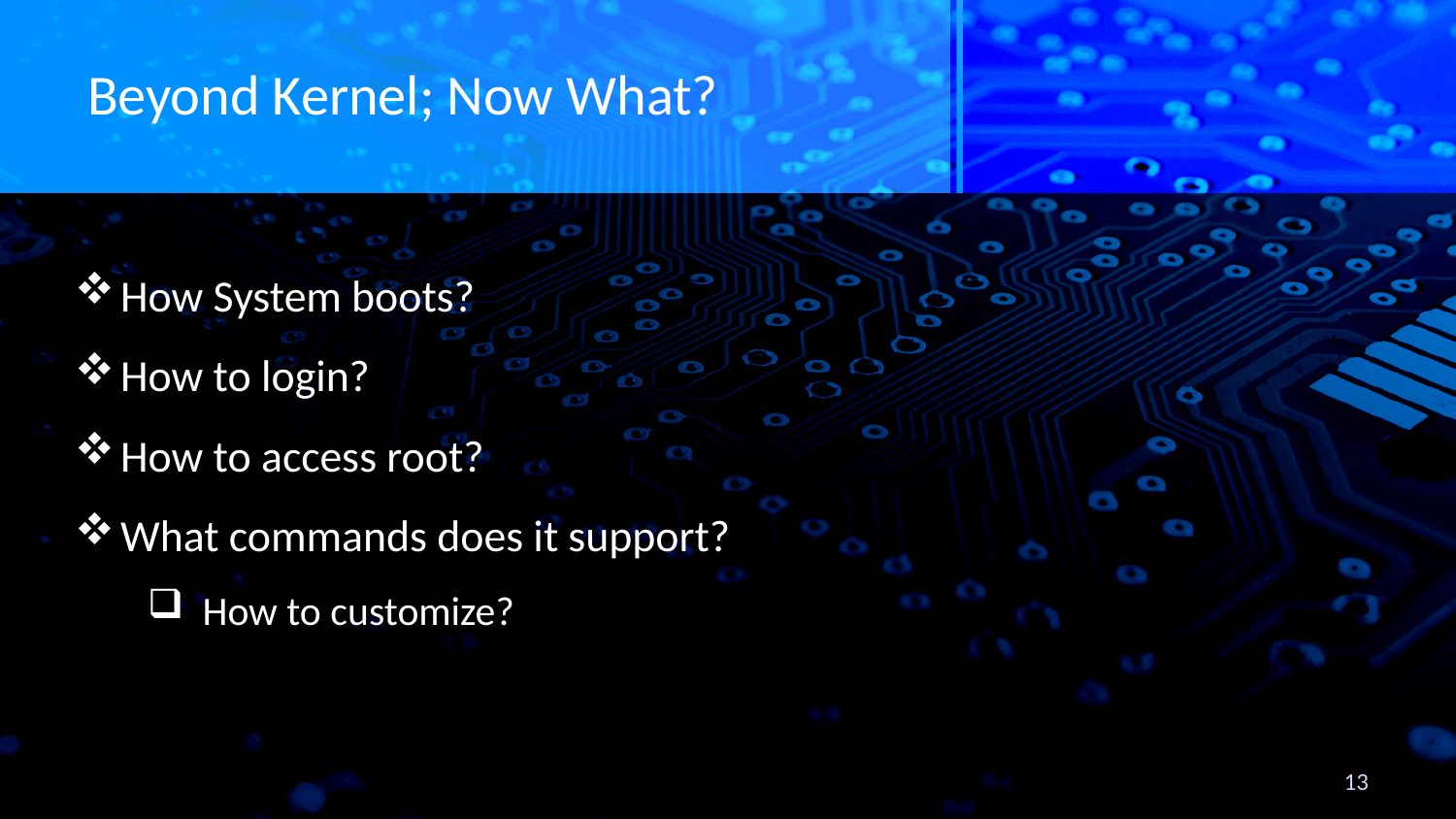

# Beyond Kernel; Now What?
How System boots?
How to login?
How to access root?
What commands does it support?
How to customize?
13